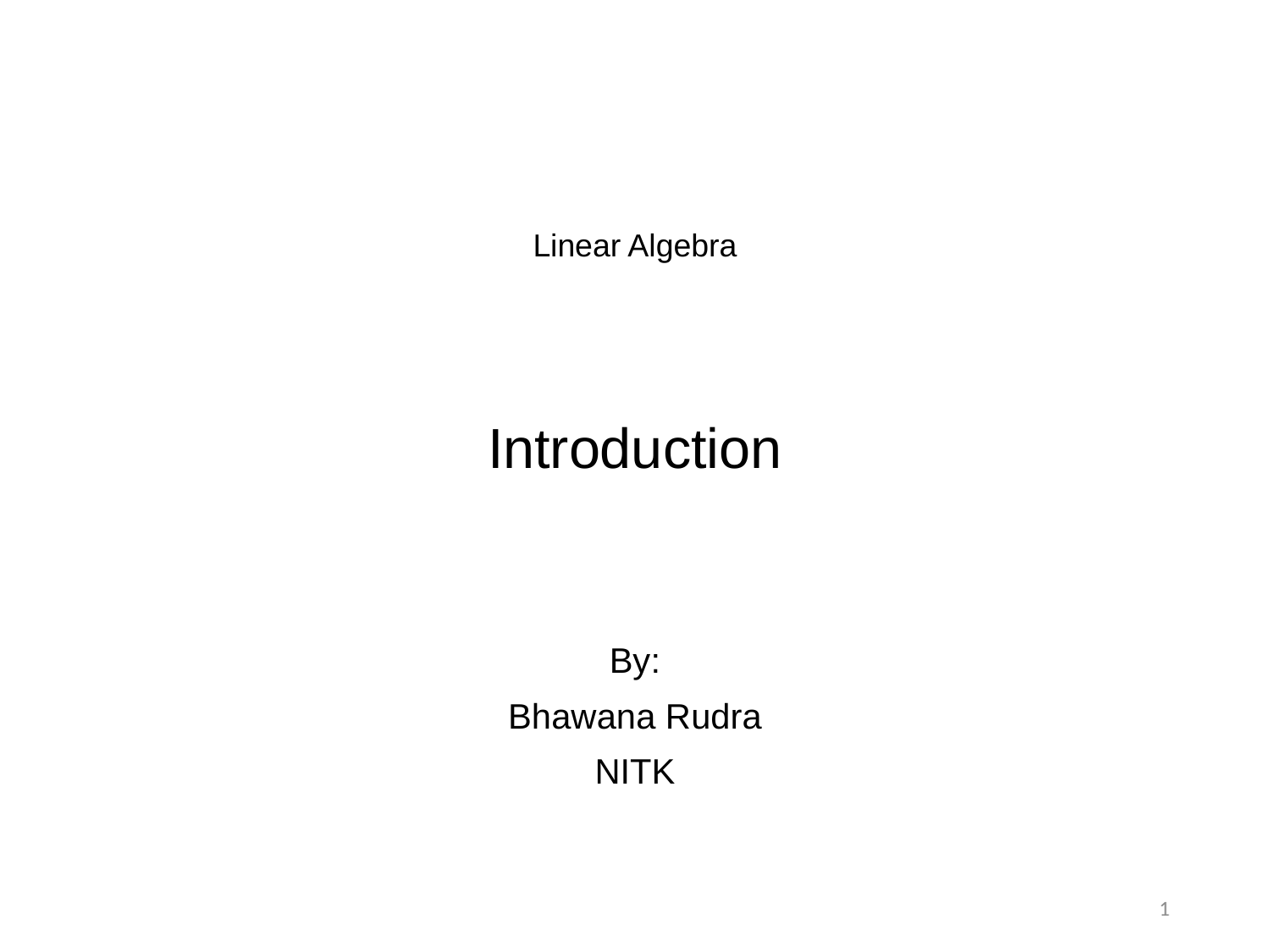

# Linear Algebra Introduction

By:
Bhawana Rudra
NITK
1